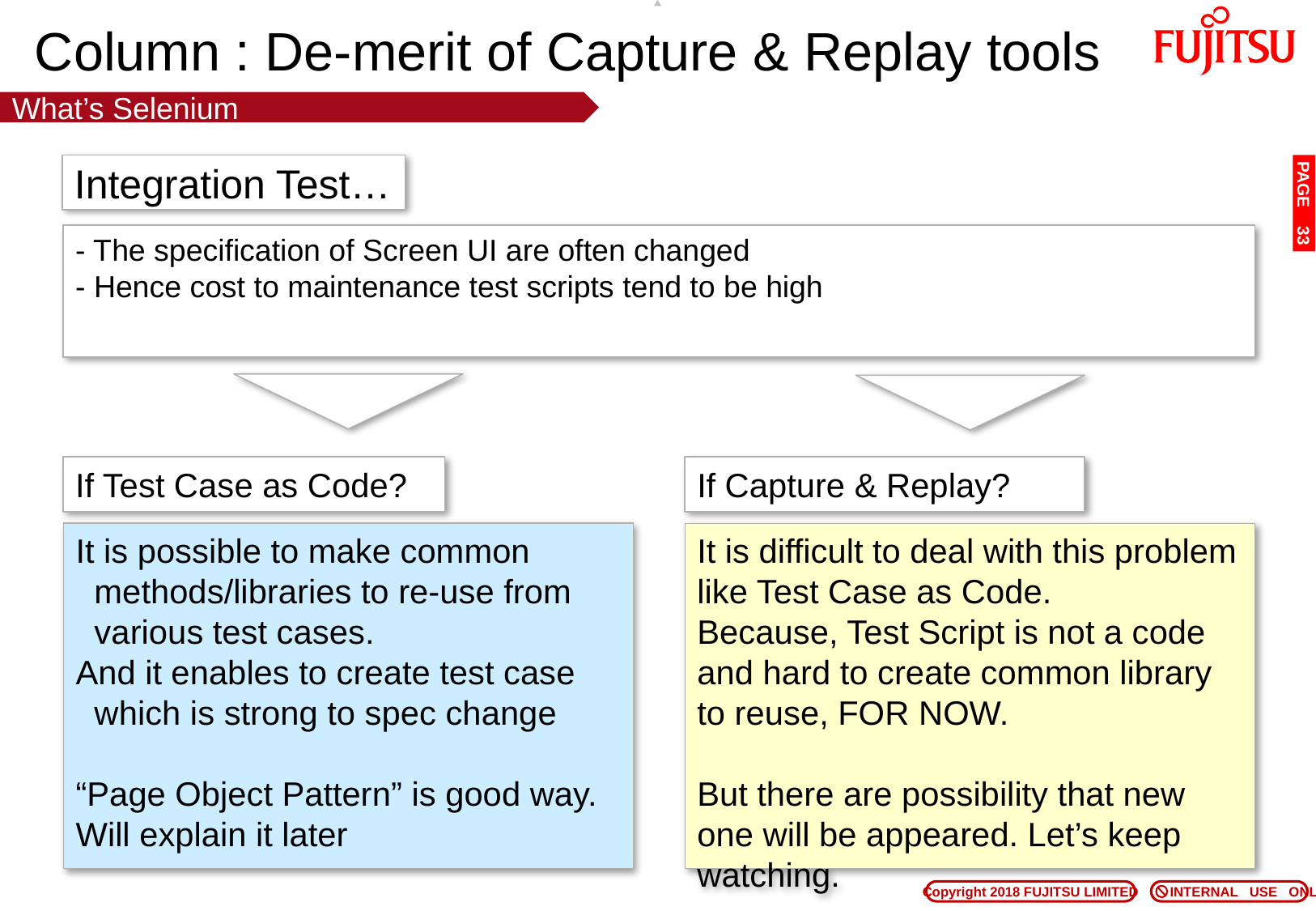

# Column : De-merit of Capture & Replay tools
What’s Selenium
Integration Test…
PAGE    33
- The specification of Screen UI are often changed
- Hence cost to maintenance test scripts tend to be high

If Test Case as Code?
If Capture & Replay?
It is possible to make common
  methods/libraries to re-use from
  various test cases.
And it enables to create test case
  which is strong to spec change

“Page Object Pattern” is good way.
Will explain it later
It is difficult to deal with this problem like Test Case as Code.
Because, Test Script is not a code and hard to create common library to reuse, FOR NOW.
But there are possibility that new one will be appeared. Let’s keep watching.